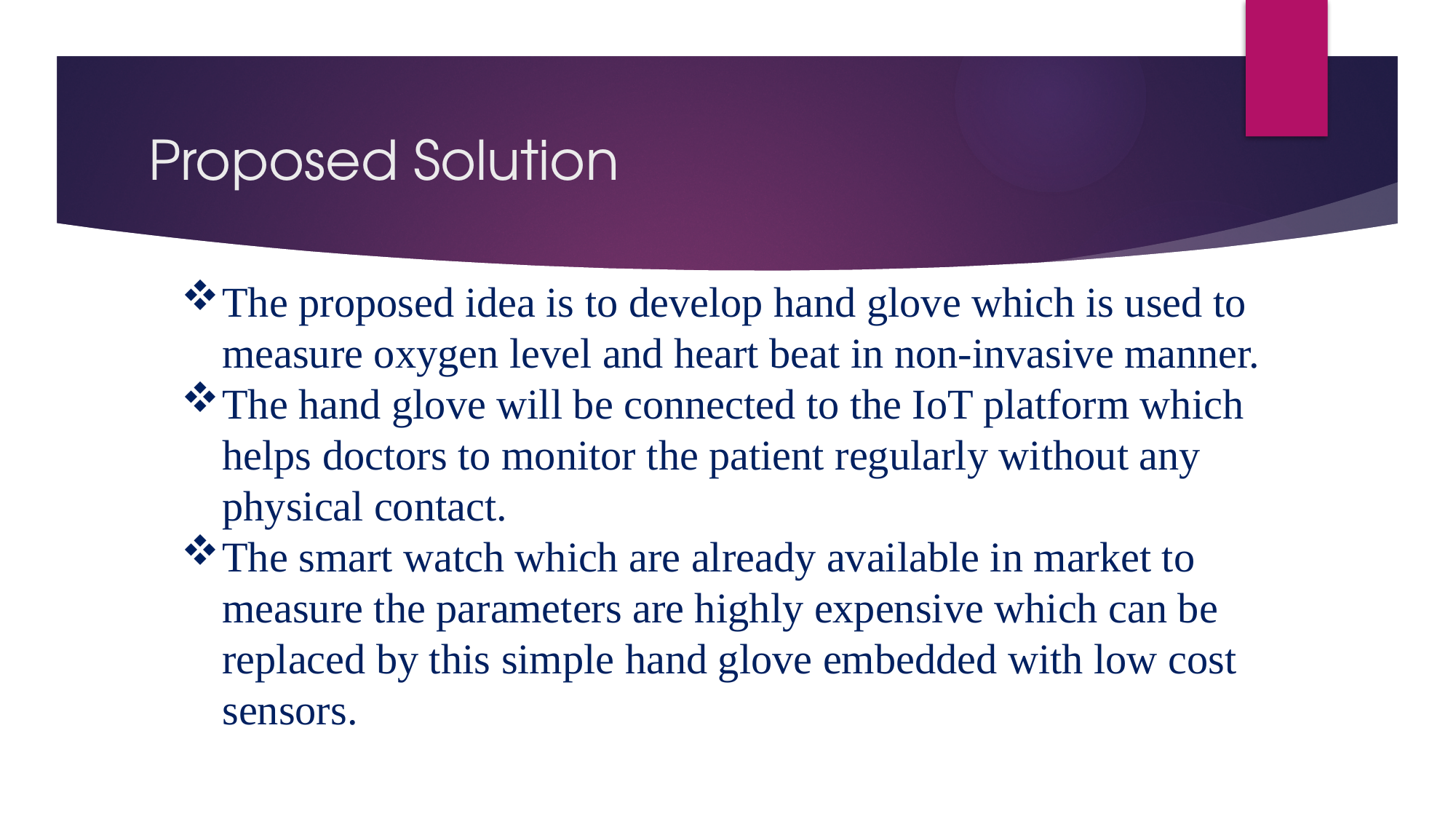

# Proposed Solution
The proposed idea is to develop hand glove which is used to measure oxygen level and heart beat in non-invasive manner.
The hand glove will be connected to the IoT platform which helps doctors to monitor the patient regularly without any physical contact.
The smart watch which are already available in market to measure the parameters are highly expensive which can be replaced by this simple hand glove embedded with low cost sensors.